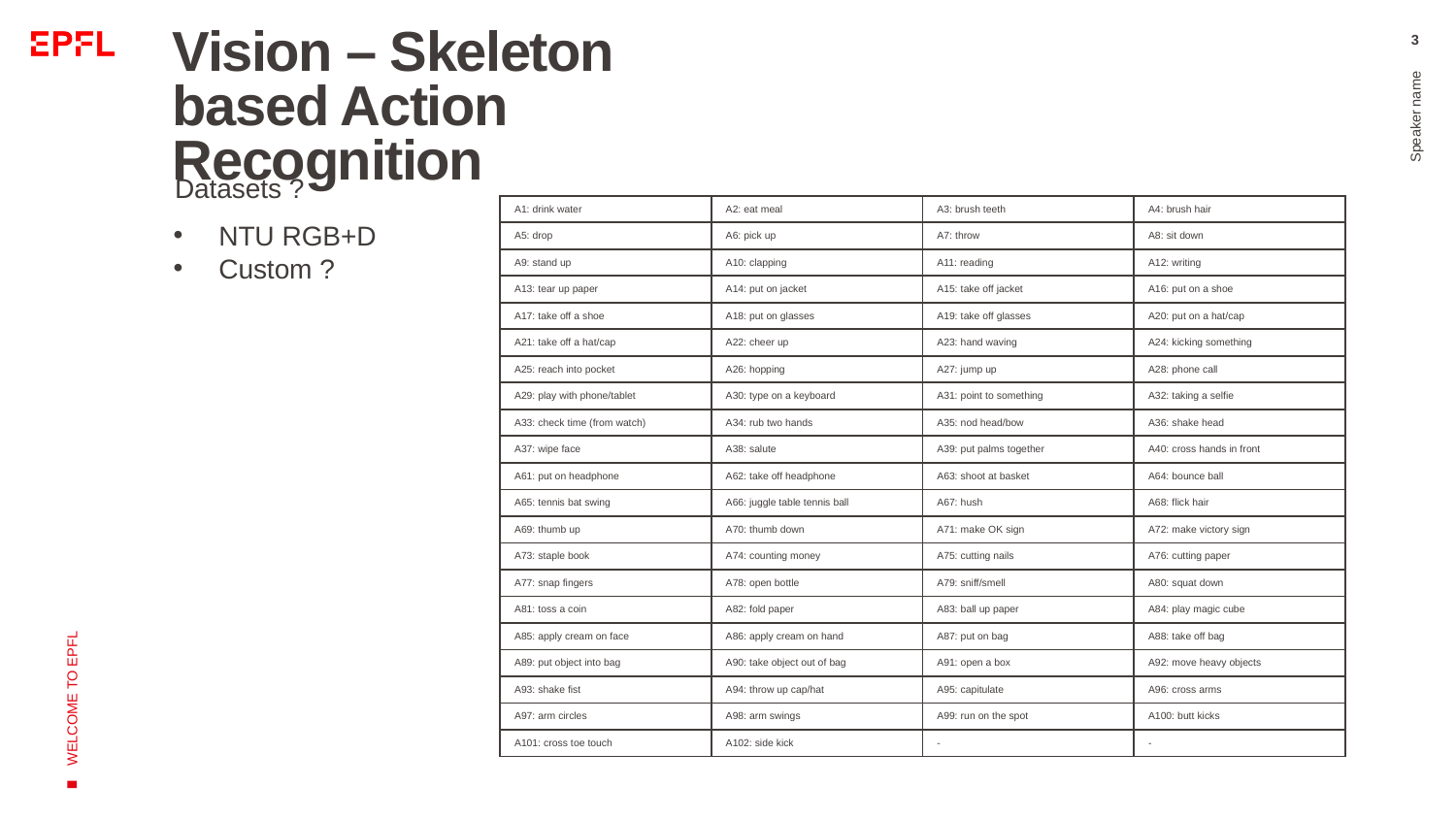

# Vision – Skeleton based Action Recognition
3
Datasets ?
| A1: drink water | A2: eat meal | A3: brush teeth | A4: brush hair |
| --- | --- | --- | --- |
| A5: drop | A6: pick up | A7: throw | A8: sit down |
| A9: stand up | A10: clapping | A11: reading | A12: writing |
| A13: tear up paper | A14: put on jacket | A15: take off jacket | A16: put on a shoe |
| A17: take off a shoe | A18: put on glasses | A19: take off glasses | A20: put on a hat/cap |
| A21: take off a hat/cap | A22: cheer up | A23: hand waving | A24: kicking something |
| A25: reach into pocket | A26: hopping | A27: jump up | A28: phone call |
| A29: play with phone/tablet | A30: type on a keyboard | A31: point to something | A32: taking a selfie |
| A33: check time (from watch) | A34: rub two hands | A35: nod head/bow | A36: shake head |
| A37: wipe face | A38: salute | A39: put palms together | A40: cross hands in front |
| A61: put on headphone | A62: take off headphone | A63: shoot at basket | A64: bounce ball |
| A65: tennis bat swing | A66: juggle table tennis ball | A67: hush | A68: flick hair |
| A69: thumb up | A70: thumb down | A71: make OK sign | A72: make victory sign |
| A73: staple book | A74: counting money | A75: cutting nails | A76: cutting paper |
| A77: snap fingers | A78: open bottle | A79: sniff/smell | A80: squat down |
| A81: toss a coin | A82: fold paper | A83: ball up paper | A84: play magic cube |
| A85: apply cream on face | A86: apply cream on hand | A87: put on bag | A88: take off bag |
| A89: put object into bag | A90: take object out of bag | A91: open a box | A92: move heavy objects |
| A93: shake fist | A94: throw up cap/hat | A95: capitulate | A96: cross arms |
| A97: arm circles | A98: arm swings | A99: run on the spot | A100: butt kicks |
| A101: cross toe touch | A102: side kick | - | - |
NTU RGB+D
Custom ?
Speaker name
WELCOME TO EPFL